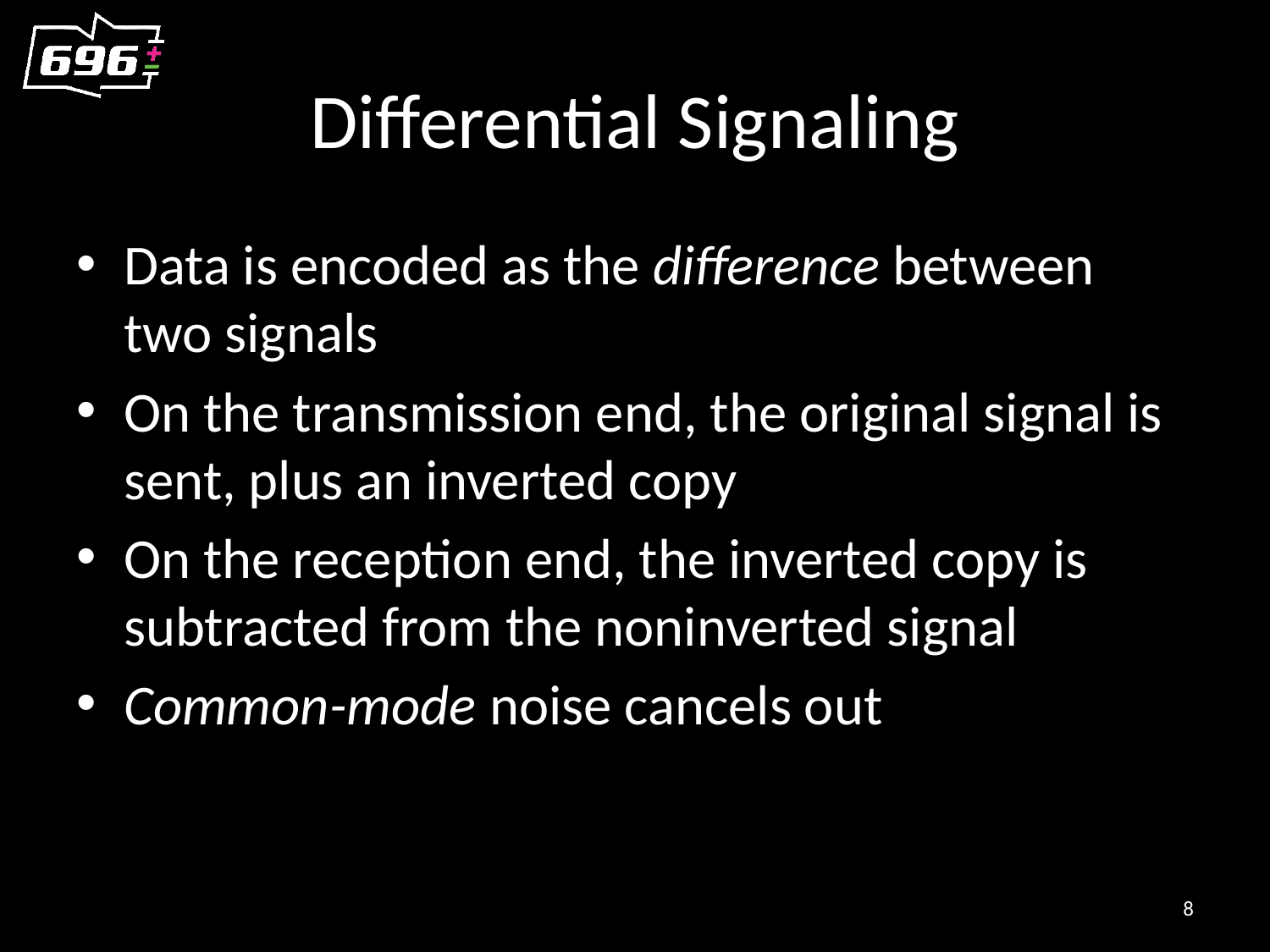

# Differential Signaling
Data is encoded as the difference between two signals
On the transmission end, the original signal is sent, plus an inverted copy
On the reception end, the inverted copy is subtracted from the noninverted signal
Common-mode noise cancels out
8